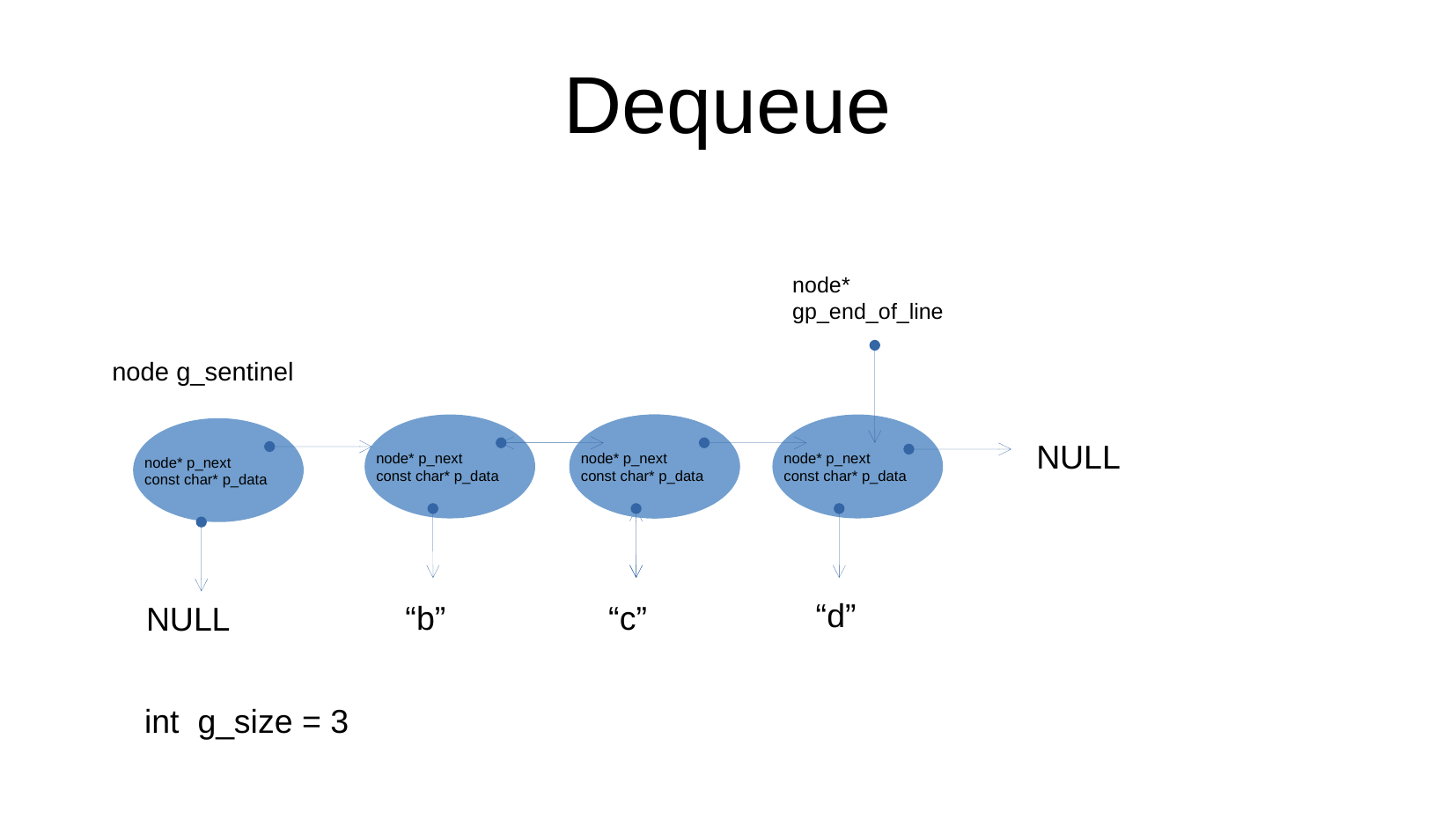

Dequeue
node*
gp_end_of_line

node g_sentinel

NULL
node* p_next
const char* p_data

node* p_next
const char* p_data
node* p_next
const char* p_data

node* p_next
const char* p_data
node* p_next
const char* p_data

   “d”
   “b”
   “c”
NULL
int  g_size = 3